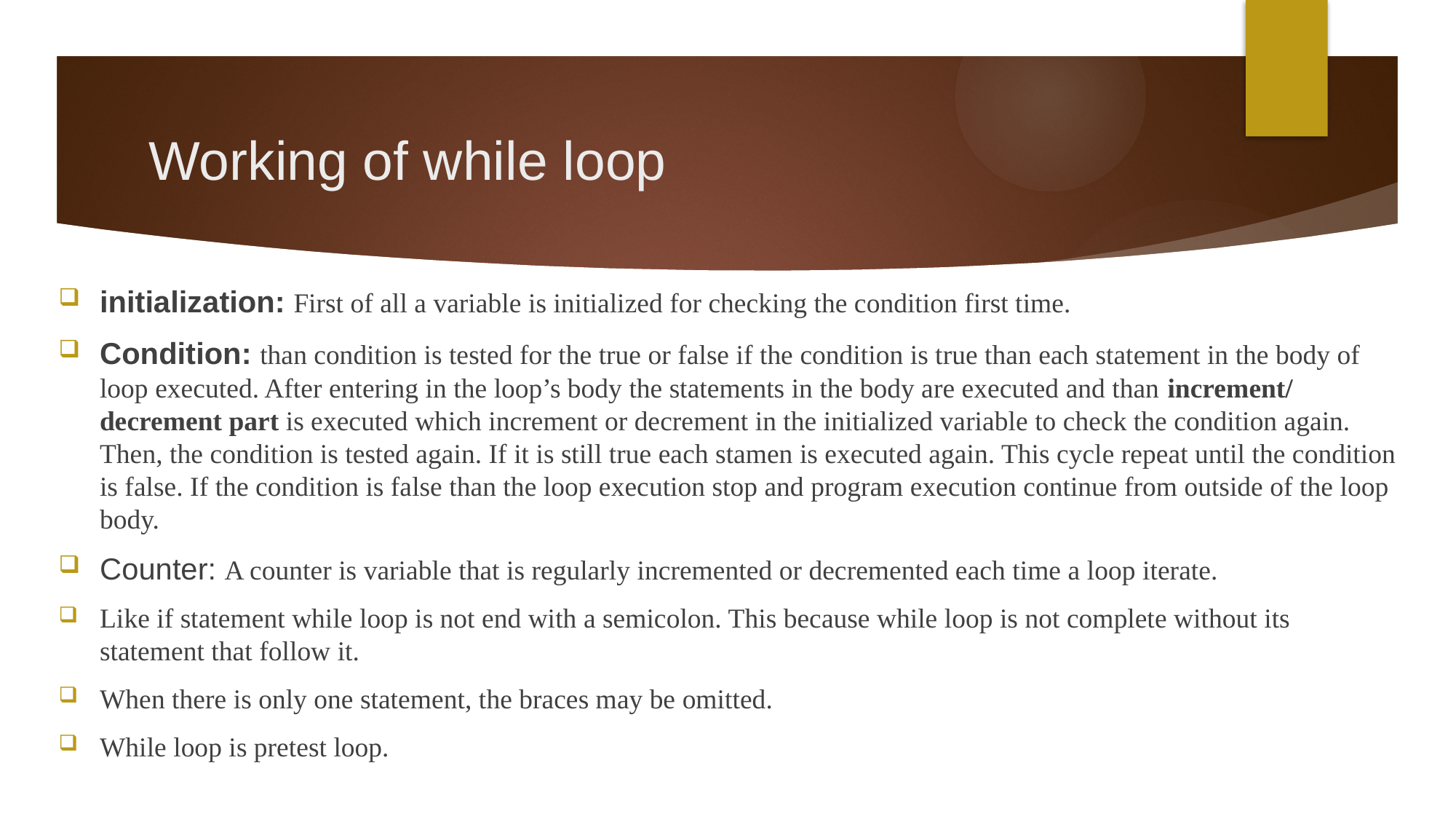

# Working of while loop
initialization: First of all a variable is initialized for checking the condition first time.
Condition: than condition is tested for the true or false if the condition is true than each statement in the body of loop executed. After entering in the loop’s body the statements in the body are executed and than increment/ decrement part is executed which increment or decrement in the initialized variable to check the condition again. Then, the condition is tested again. If it is still true each stamen is executed again. This cycle repeat until the condition is false. If the condition is false than the loop execution stop and program execution continue from outside of the loop body.
Counter: A counter is variable that is regularly incremented or decremented each time a loop iterate.
Like if statement while loop is not end with a semicolon. This because while loop is not complete without its statement that follow it.
When there is only one statement, the braces may be omitted.
While loop is pretest loop.